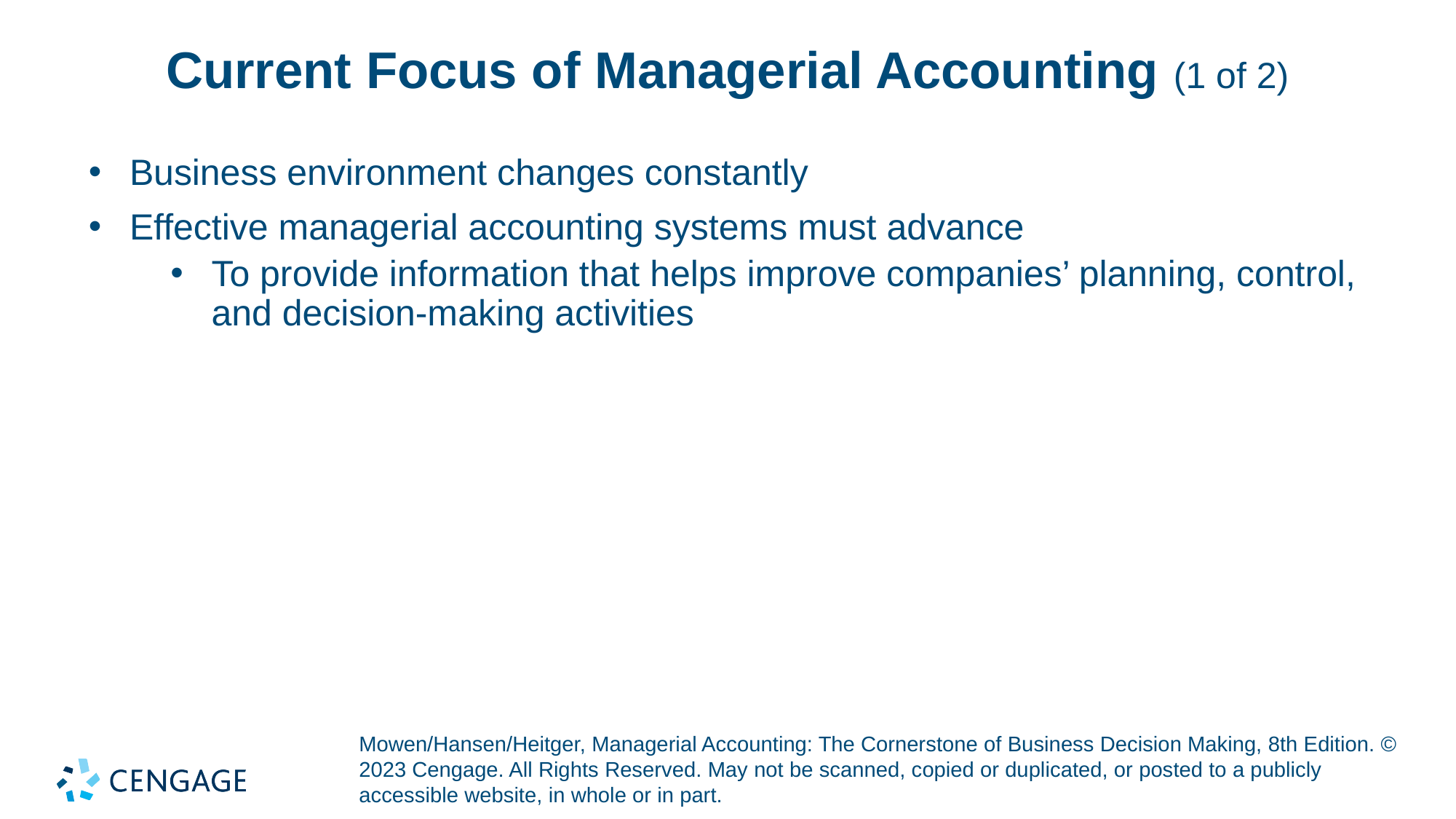

# Current Focus of Managerial Accounting (1 of 2)
Business environment changes constantly
Effective managerial accounting systems must advance
To provide information that helps improve companies’ planning, control, and decision-making activities